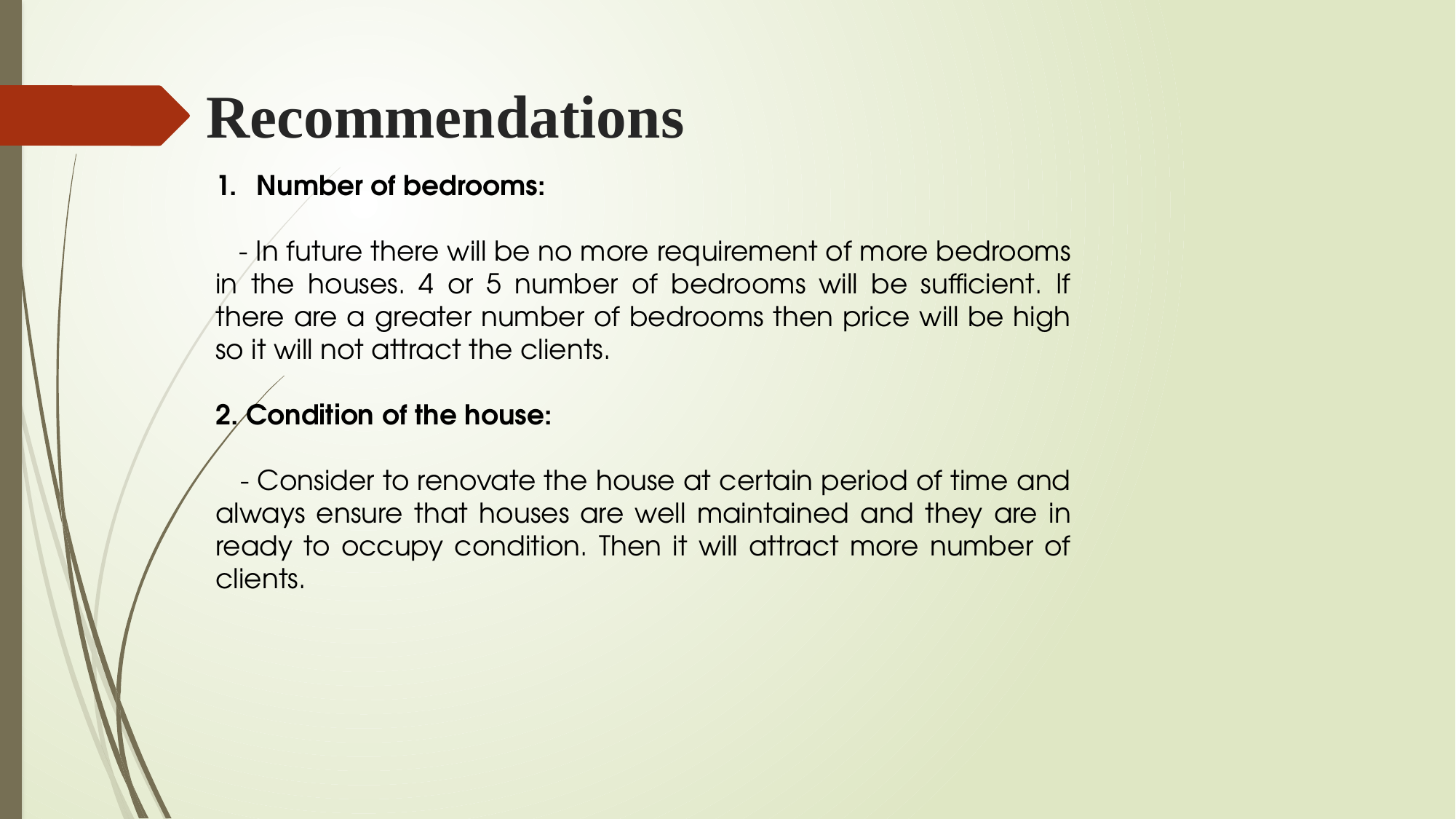

# Recommendations
Number of bedrooms:

   - In future there will be no more requirement of more bedrooms in the houses. 4 or 5 number of bedrooms will be sufficient. If there are a greater number of bedrooms then price will be high so it will not attract the clients.

2. Condition of the house:

   - Consider to renovate the house at certain period of time and always ensure that houses are well maintained and they are in ready to occupy condition. Then it will attract more number of clients.